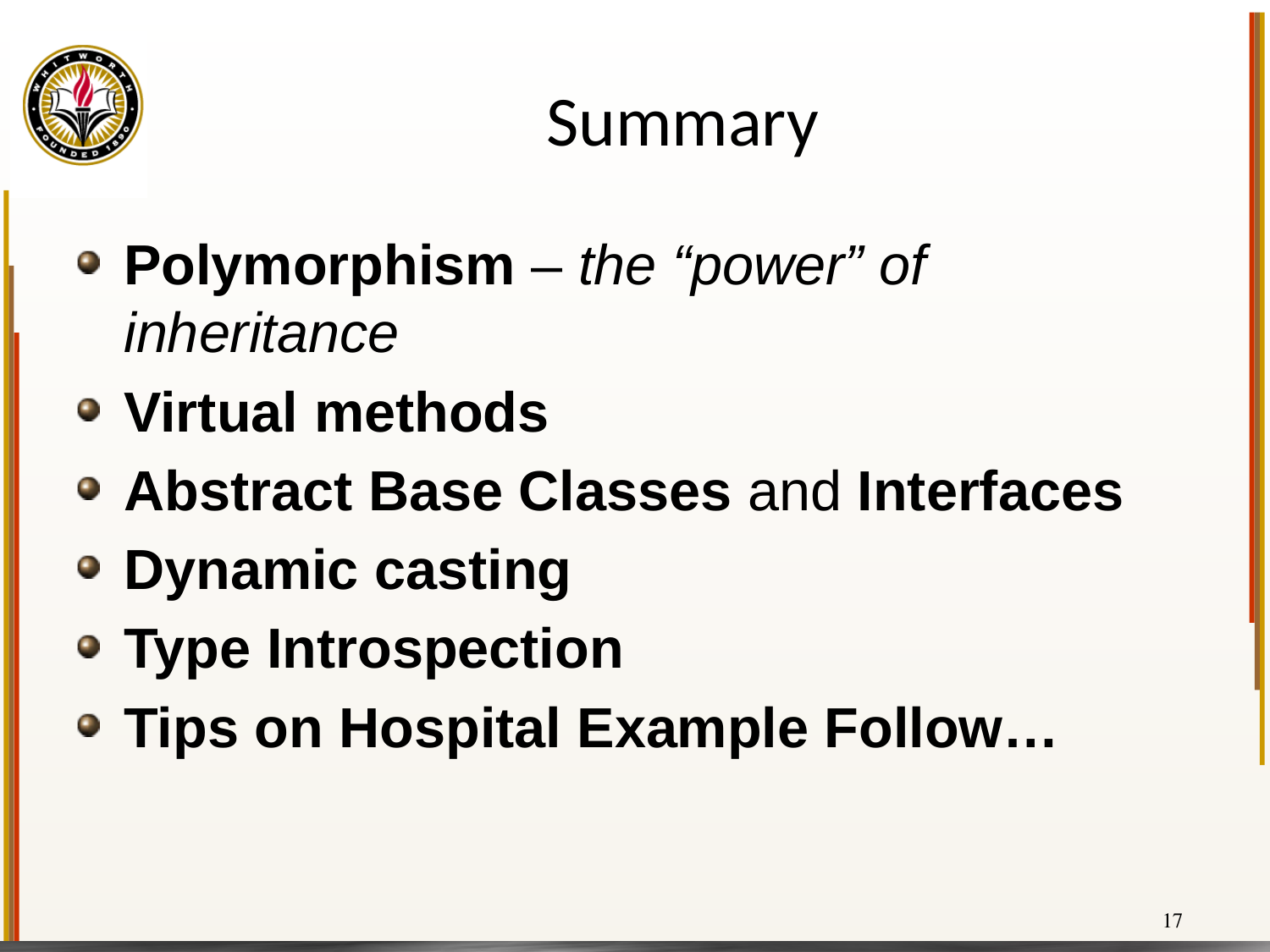

# Summary
Polymorphism – the “power” of inheritance
Virtual methods
Abstract Base Classes and Interfaces
Dynamic casting
Type Introspection
Tips on Hospital Example Follow…

17